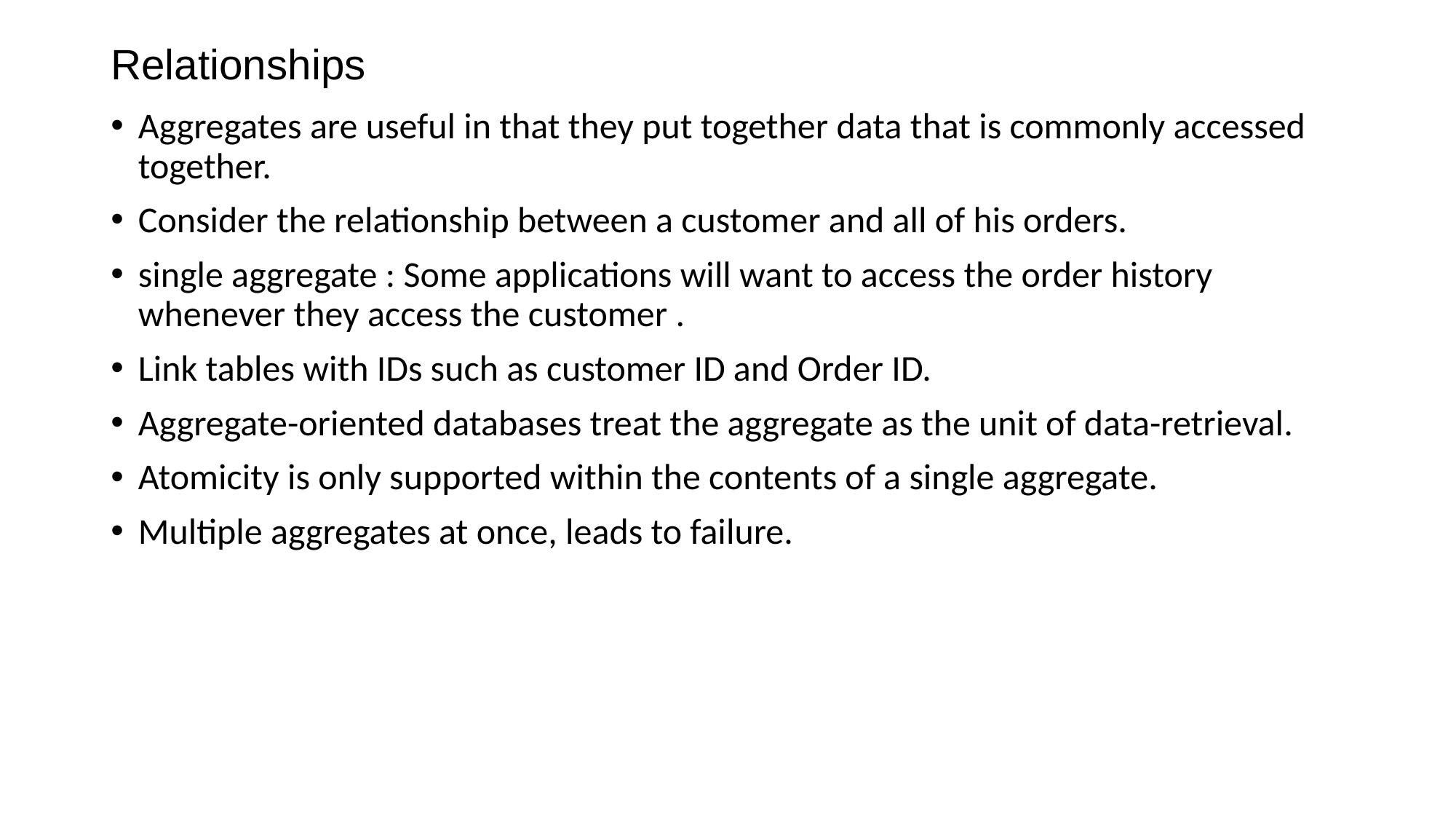

# Relationships
Aggregates are useful in that they put together data that is commonly accessed together.
Consider the relationship between a customer and all of his orders.
single aggregate : Some applications will want to access the order history whenever they access the customer .
Link tables with IDs such as customer ID and Order ID.
Aggregate-oriented databases treat the aggregate as the unit of data-retrieval.
Atomicity is only supported within the contents of a single aggregate.
Multiple aggregates at once, leads to failure.